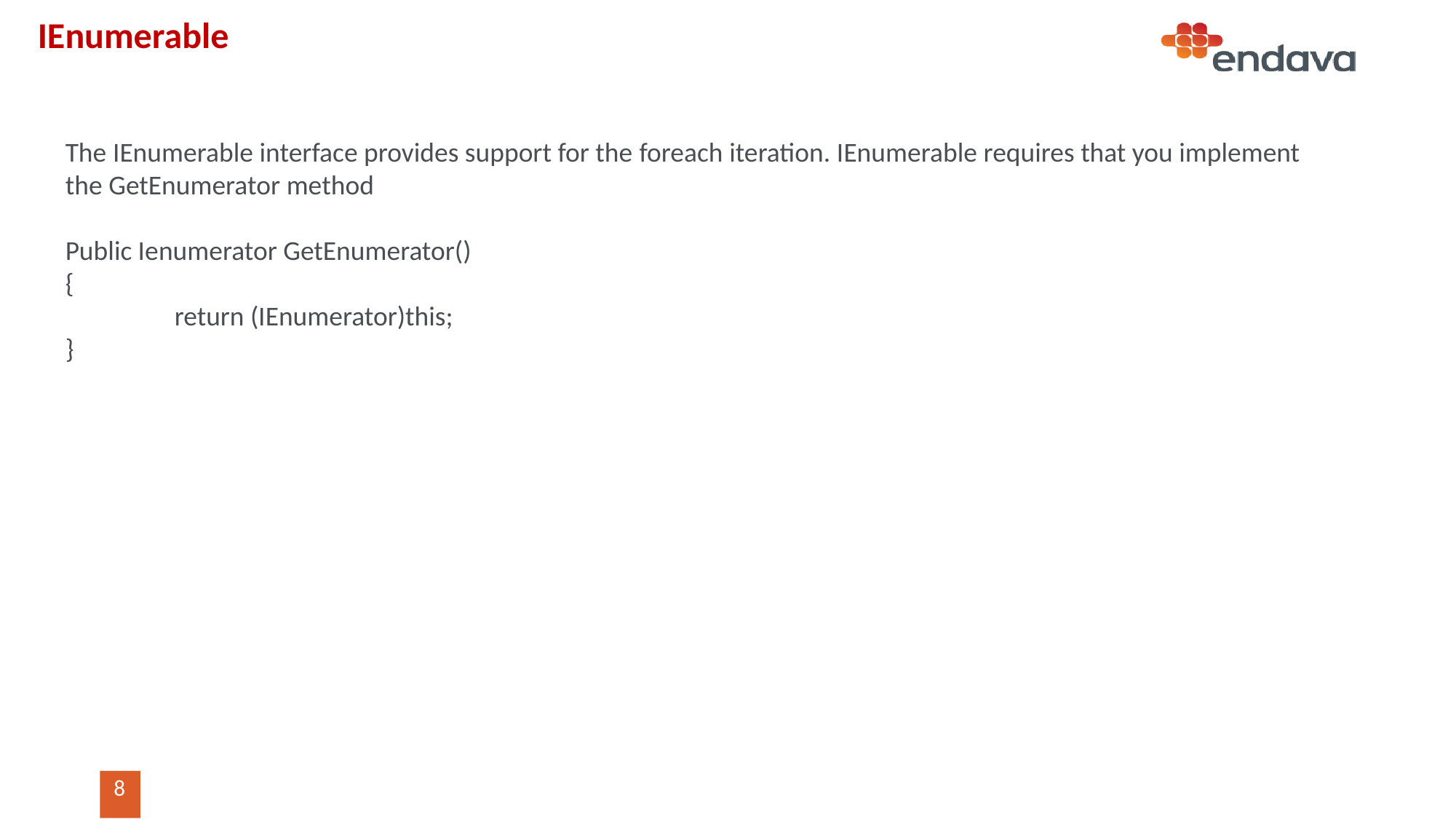

# IEnumerable

The IEnumerable interface provides support for the foreach iteration. IEnumerable requires that you implement the GetEnumerator method

Public Ienumerator GetEnumerator()
{
	return (IEnumerator)this;
}